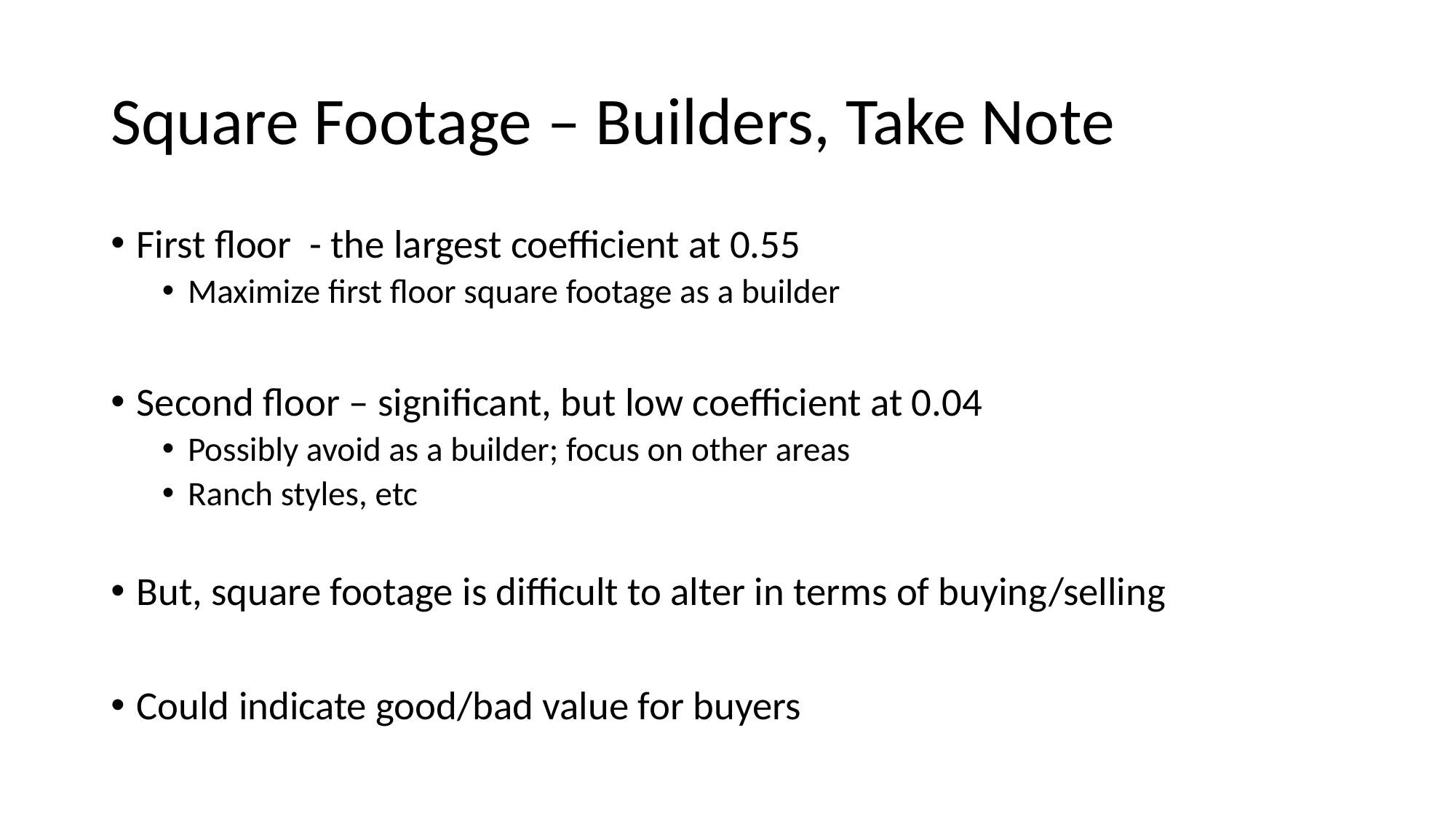

# Square Footage – Builders, Take Note
First floor  - the largest coefficient at 0.55
Maximize first floor square footage as a builder

Second floor – significant, but low coefficient at 0.04
Possibly avoid as a builder; focus on other areas
Ranch styles, etc

But, square footage is difficult to alter in terms of buying/selling

Could indicate good/bad value for buyers